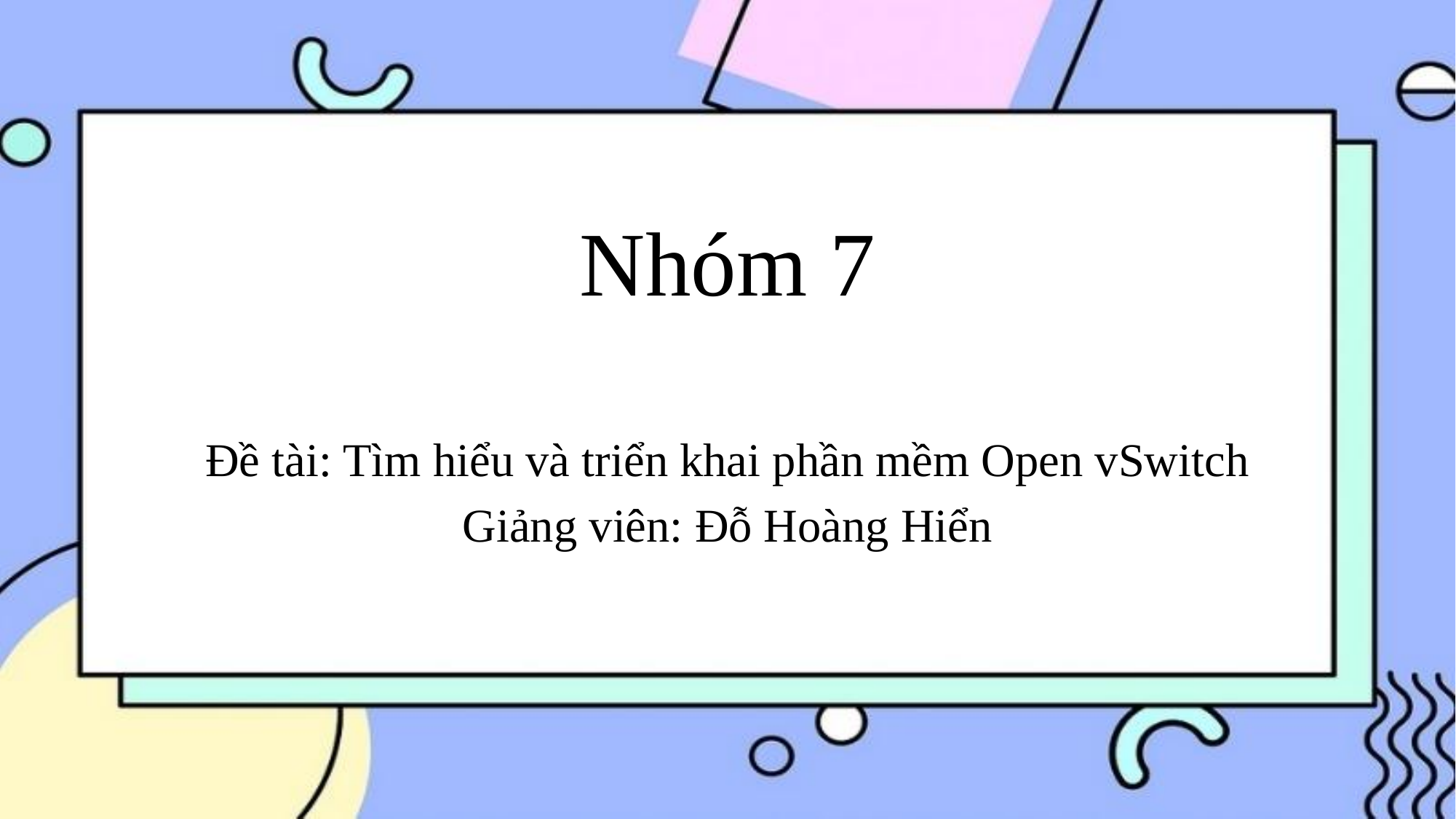

# Nhóm 7

Đề tài: Tìm hiểu và triển khai phần mềm Open vSwitch
Giảng viên: Đỗ Hoàng Hiển